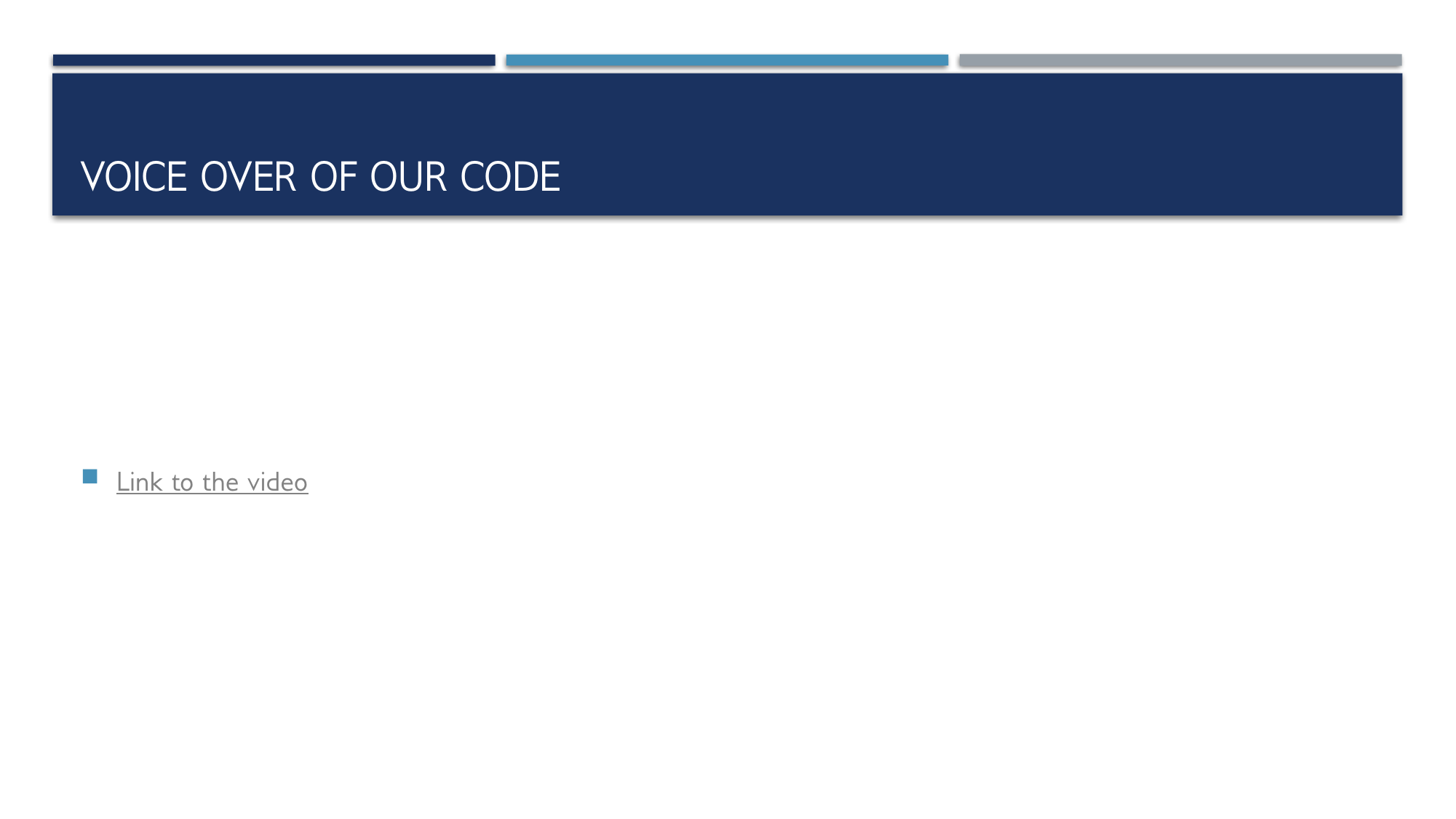

# Voice over of our code
Link to the video